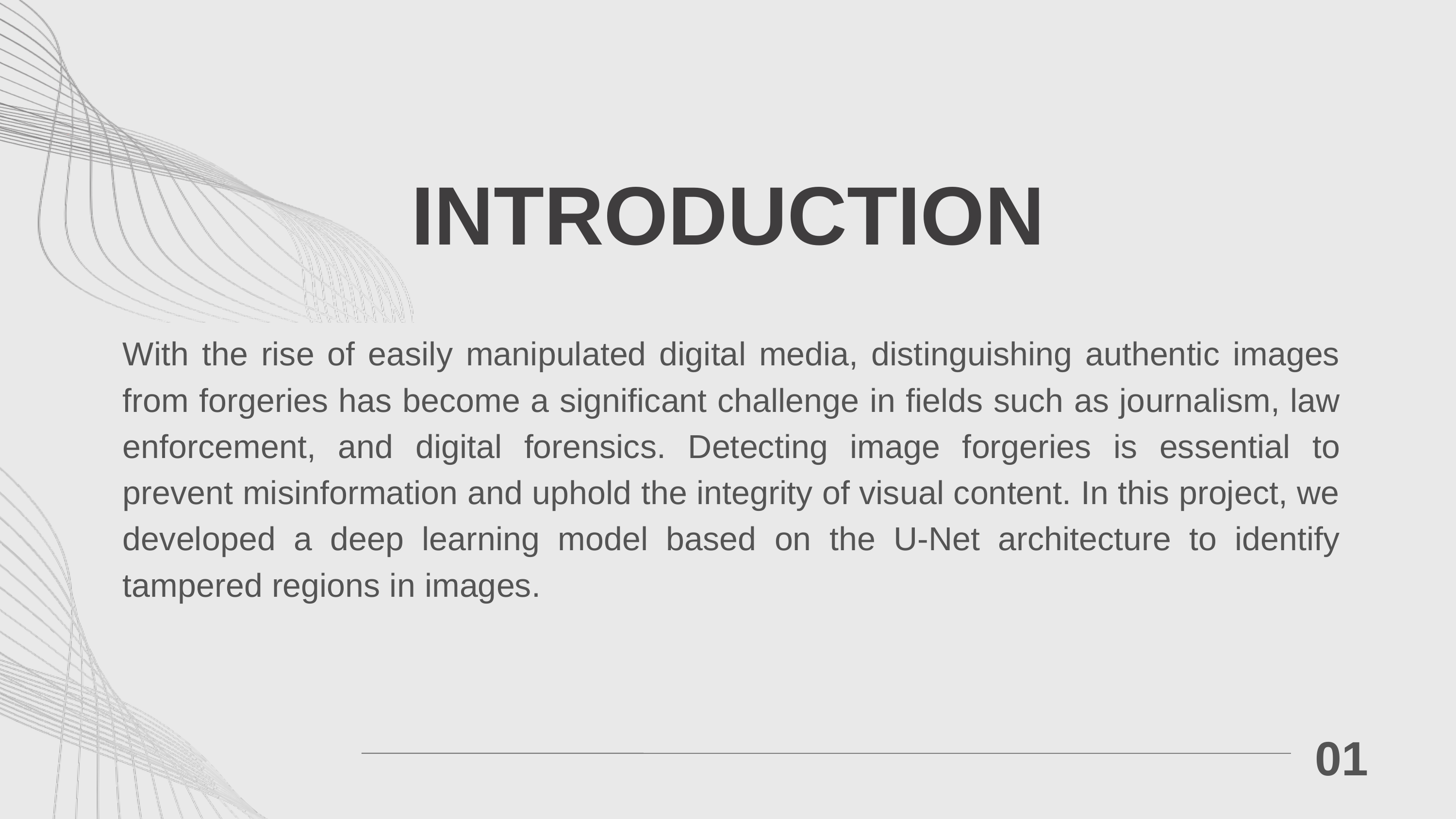

INTRODUCTION
With the rise of easily manipulated digital media, distinguishing authentic images from forgeries has become a significant challenge in fields such as journalism, law enforcement, and digital forensics. Detecting image forgeries is essential to prevent misinformation and uphold the integrity of visual content. In this project, we developed a deep learning model based on the U-Net architecture to identify tampered regions in images.

01